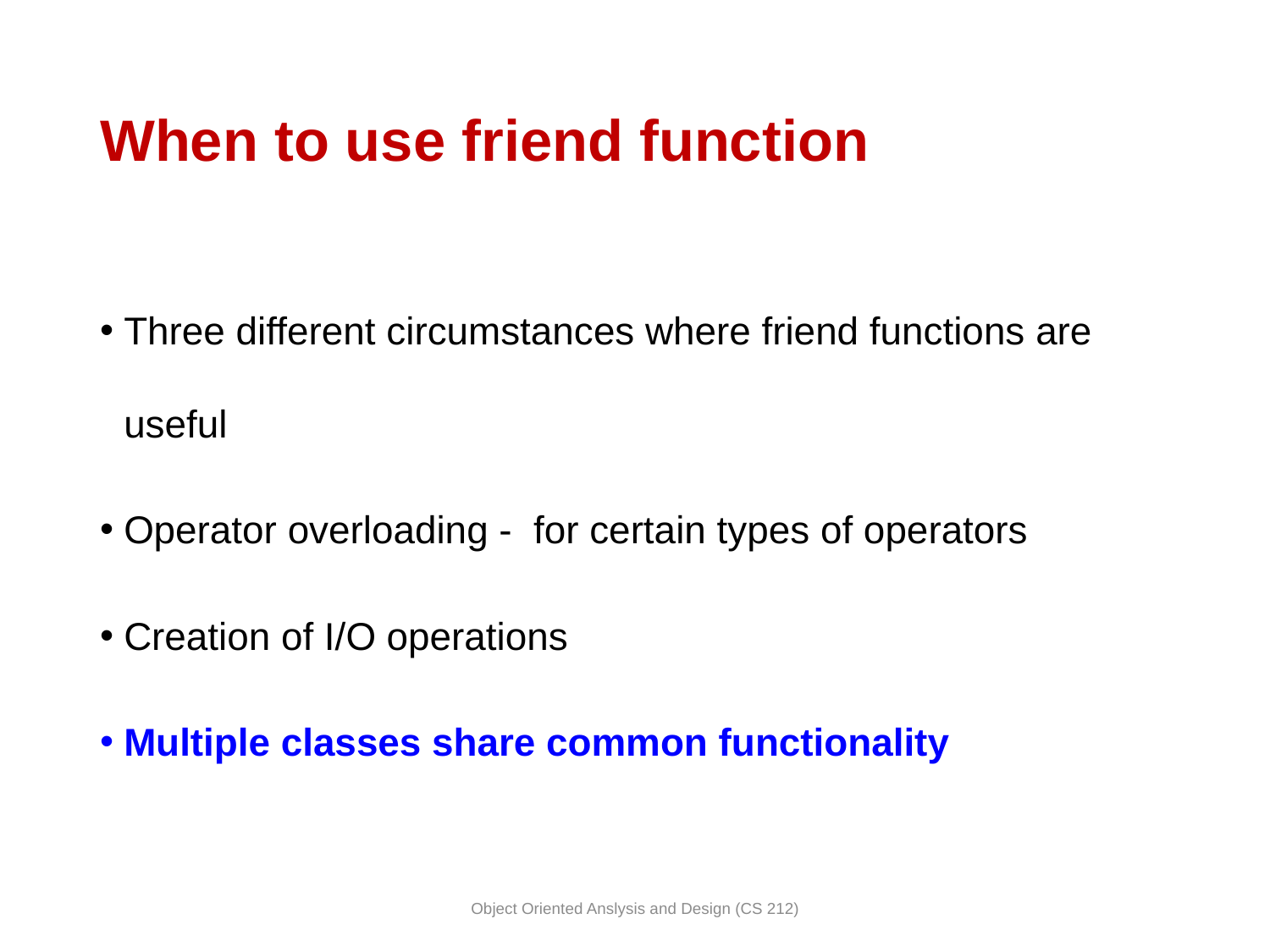

# When to use friend function
Three different circumstances where friend functions are useful
Operator overloading -  for certain types of operators
Creation of I/O operations
Multiple classes share common functionality
Object Oriented Anslysis and Design (CS 212)